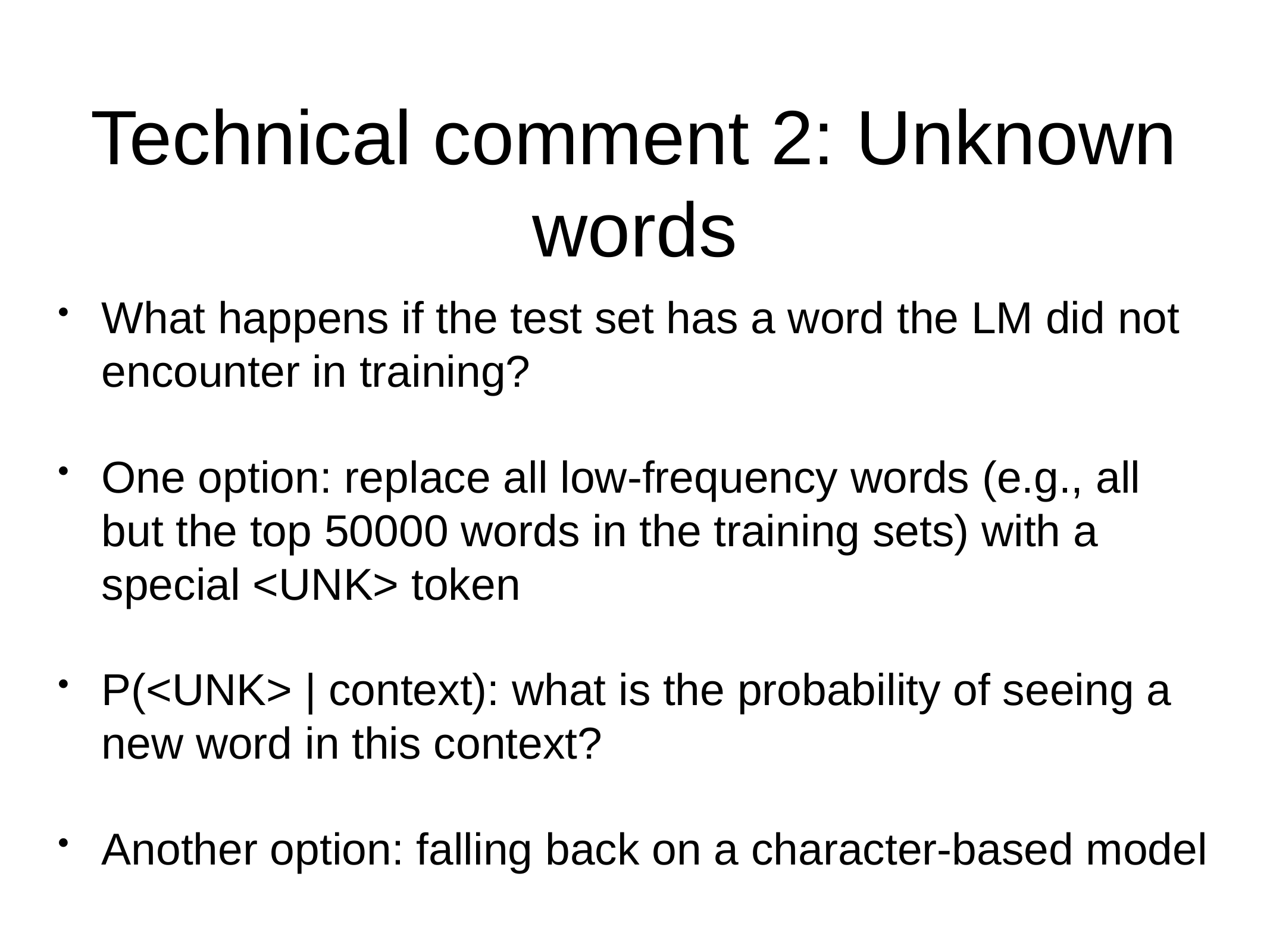

Technical comment 2: Unknown words
What happens if the test set has a word the LM did not encounter in training?
One option: replace all low-frequency words (e.g., all but the top 50000 words in the training sets) with a special <UNK> token
P(<UNK> | context): what is the probability of seeing a new word in this context?
Another option: falling back on a character-based model